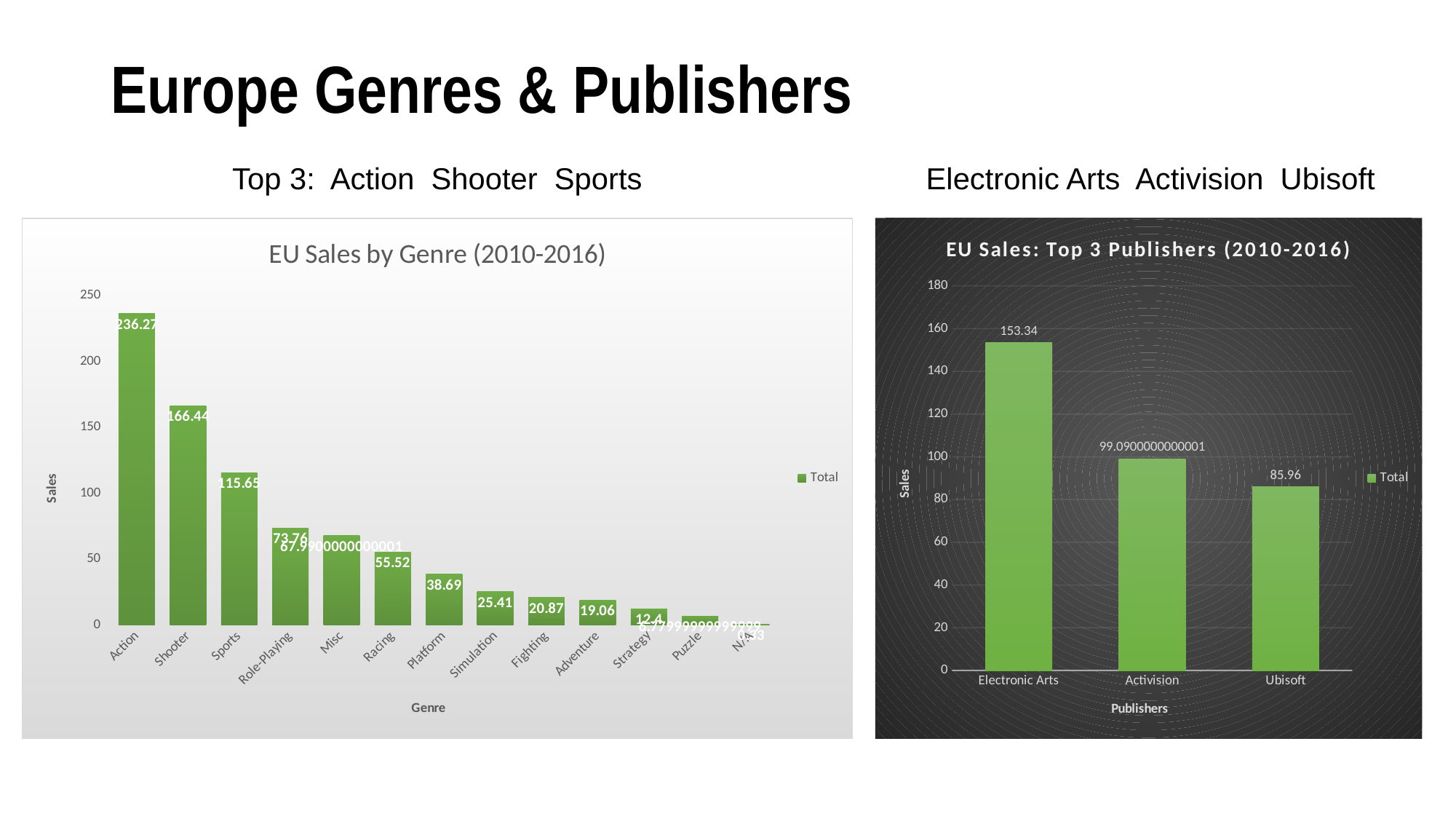

# Europe Genres & Publishers
Top 3:  Action  Shooter  Sports
Electronic Arts  Activision  Ubisoft

### Chart: EU Sales by Genre (2010-2016)

| Category | Total |
|---|---|
| Action | 236.27000000000024 |
| Shooter | 166.44 |
| Sports | 115.65000000000009 |
| Role-Playing | 73.76000000000002 |
| Misc | 67.99000000000005 |
| Racing | 55.52000000000001 |
| Platform | 38.68999999999998 |
| Simulation | 25.409999999999986 |
| Fighting | 20.869999999999994 |
| Adventure | 19.059999999999995 |
| Strategy | 12.39999999999999 |
| Puzzle | 6.779999999999993 |
| N/A | 0.32999999999999996 |

### Chart: EU Sales: Top 3 Publishers (2010-2016)

| Category | Total |
|---|---|
| Electronic Arts | 153.34000000000003 |
| Activision | 99.09000000000012 |
| Ubisoft | 85.96000000000004 |